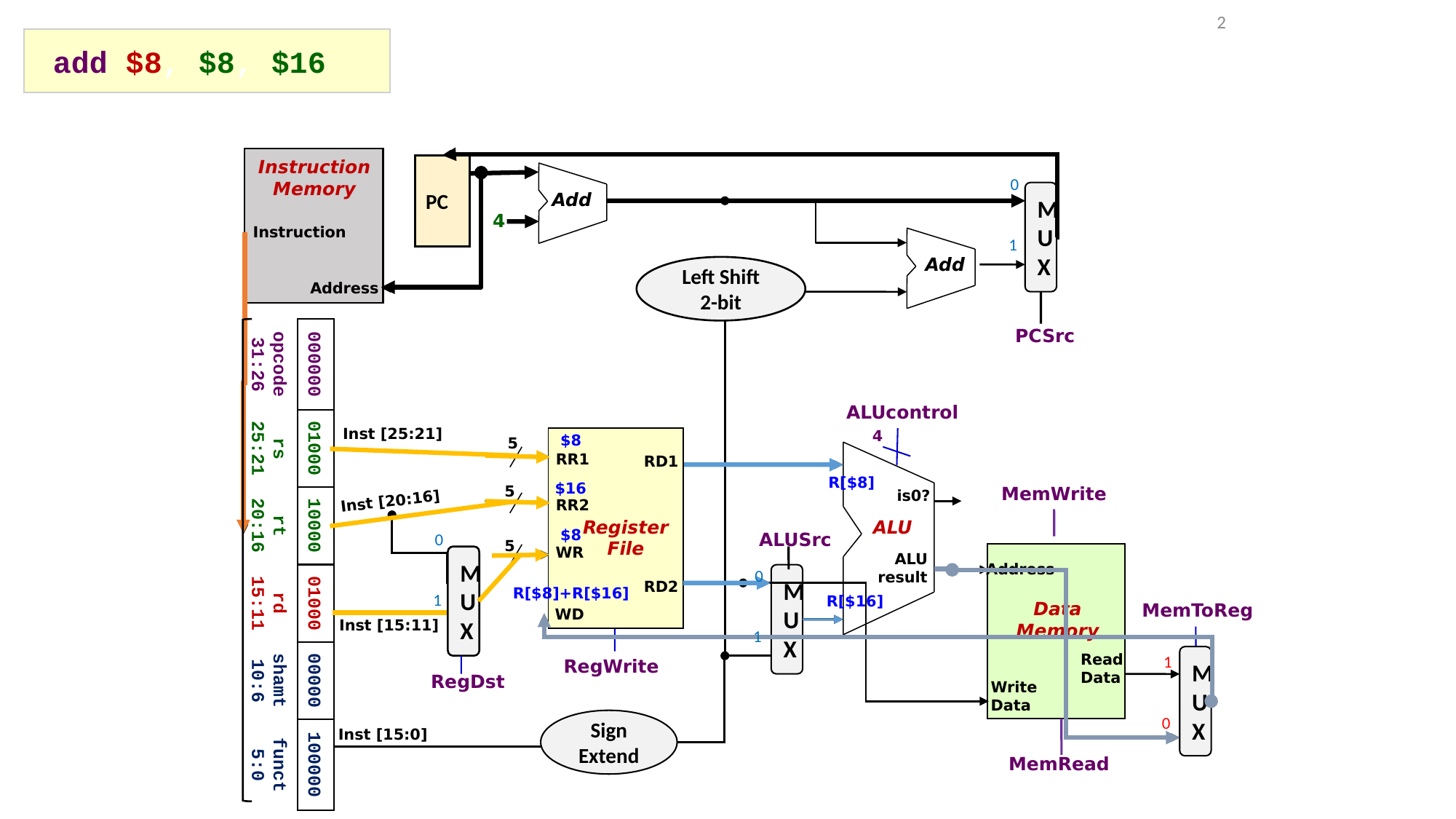

add $8, $8, $16
2

Instruction
Memory
PC

0

MUX
Add

4

Instruction

1
Add

Left Shift 2-bit

Address

PCSrc
ALUcontrol
Inst [25:21]
4
$8
5

RR1
RD1

R[$8]
$16
5
MemWrite
is0?

Inst [20:16]
RR2

ALU
Register
File
$8
ALUSrc
0
5

opcode
31:26
rs
25:21
rt
20:16
rd
15:11
shamt
10:6
funct
5:0
WR

ALU
result

000000
01000
10000
01000
00000
100000
MUX

Address

0
MUX
RD2
R[$8]+R[$16]

1
R[$16]

Data
Memory
MemToReg
WD
Inst [15:11]

1

Read
Data
1
MUX
RegWrite

RegDst
Write
Data

0
Sign Extend

Inst [15:0]
MemRead